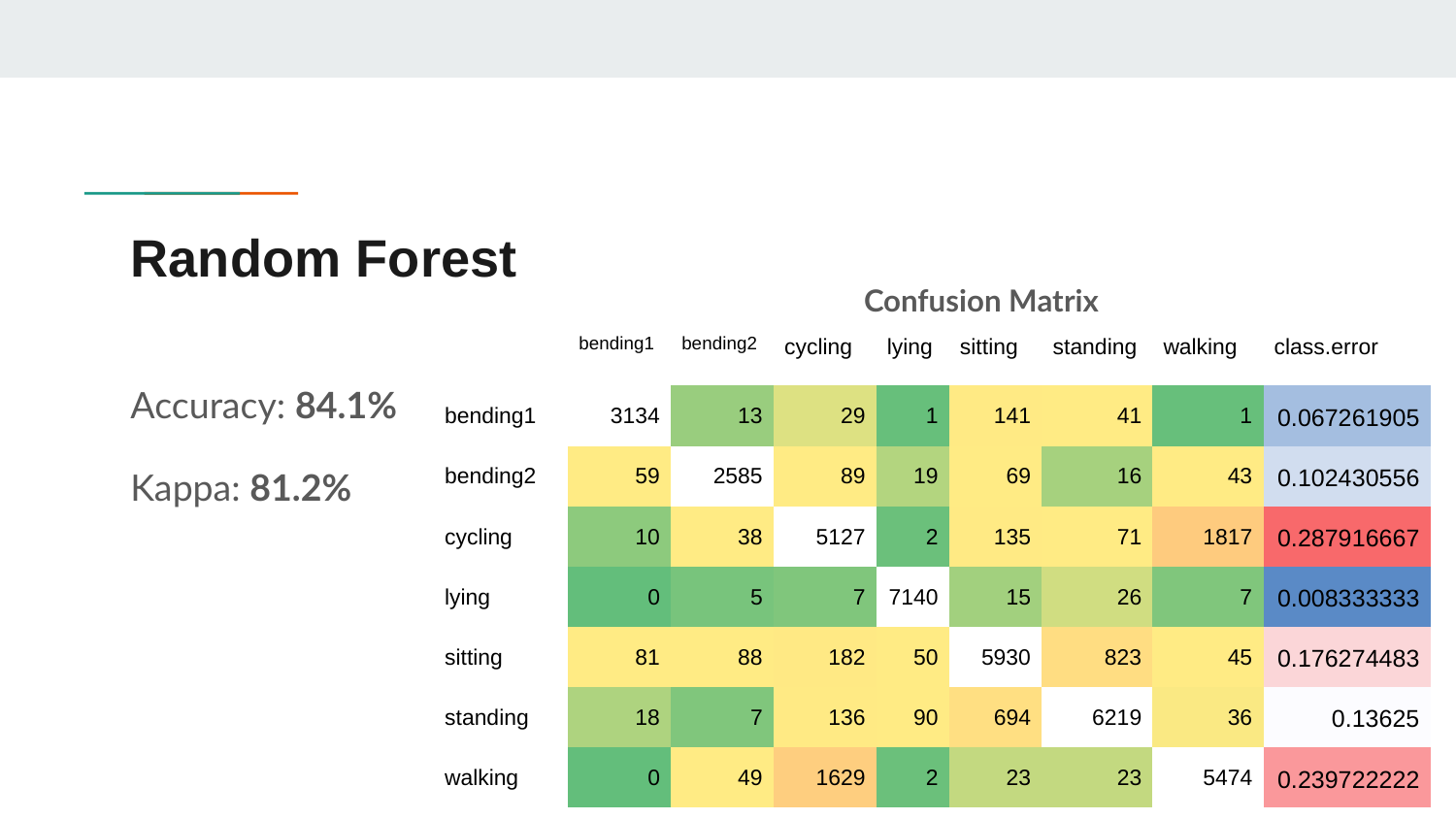

# Random Forest
Confusion Matrix
|  | bending1 | bending2 | cycling | lying | sitting | standing | walking | class.error |
| --- | --- | --- | --- | --- | --- | --- | --- | --- |
| bending1 | 3134 | 13 | 29 | 1 | 141 | 41 | 1 | 0.067261905 |
| bending2 | 59 | 2585 | 89 | 19 | 69 | 16 | 43 | 0.102430556 |
| cycling | 10 | 38 | 5127 | 2 | 135 | 71 | 1817 | 0.287916667 |
| lying | 0 | 5 | 7 | 7140 | 15 | 26 | 7 | 0.008333333 |
| sitting | 81 | 88 | 182 | 50 | 5930 | 823 | 45 | 0.176274483 |
| standing | 18 | 7 | 136 | 90 | 694 | 6219 | 36 | 0.13625 |
| walking | 0 | 49 | 1629 | 2 | 23 | 23 | 5474 | 0.239722222 |
Accuracy: 84.1%
Kappa: 81.2%